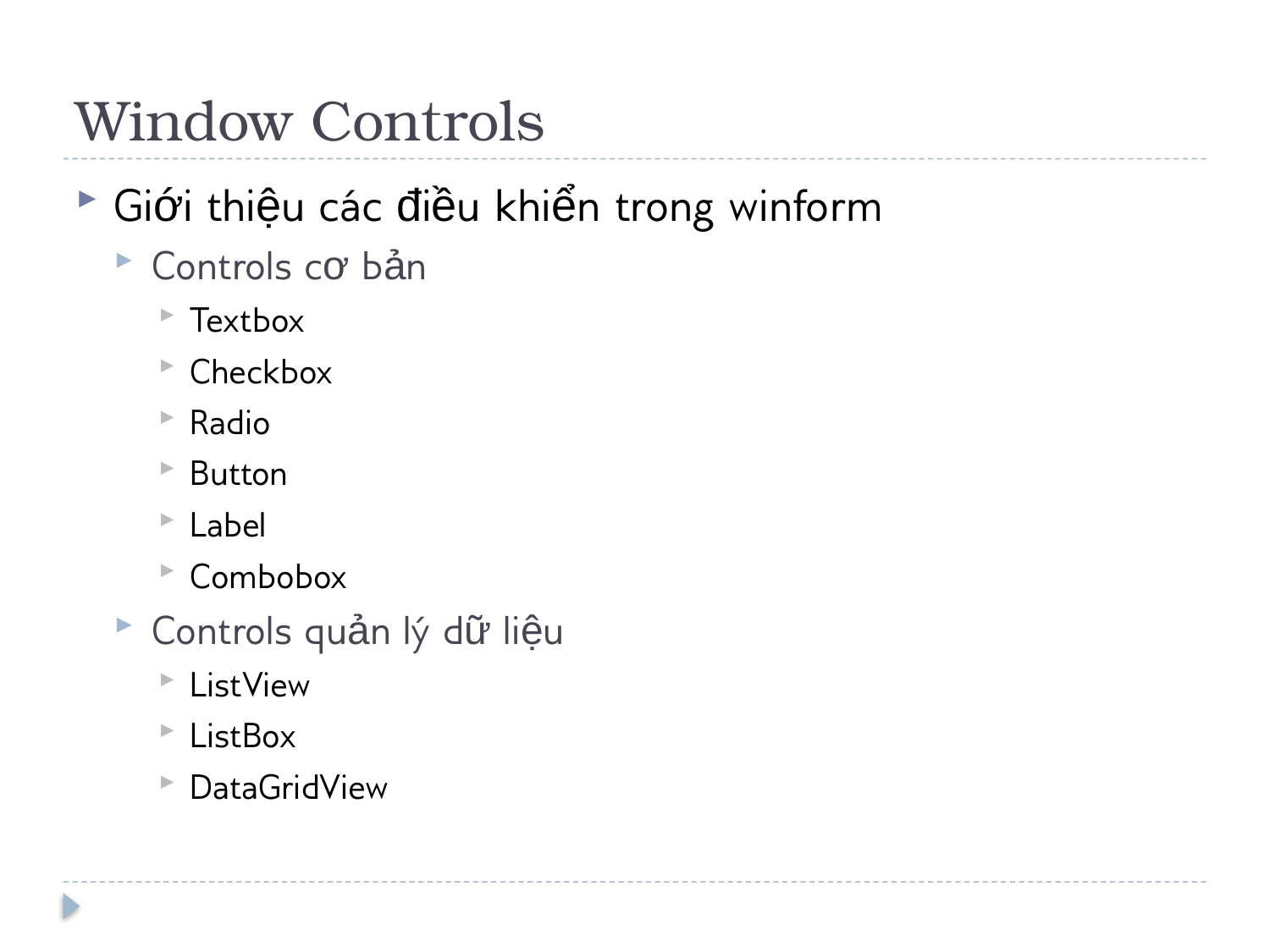

# Window Controls
Giới thiệu các điều khiển trong winform
Controls cơ bản
Textbox
Checkbox
Radio
Button
Label
Combobox
Controls quản lý dữ liệu
ListView
ListBox
DataGridView